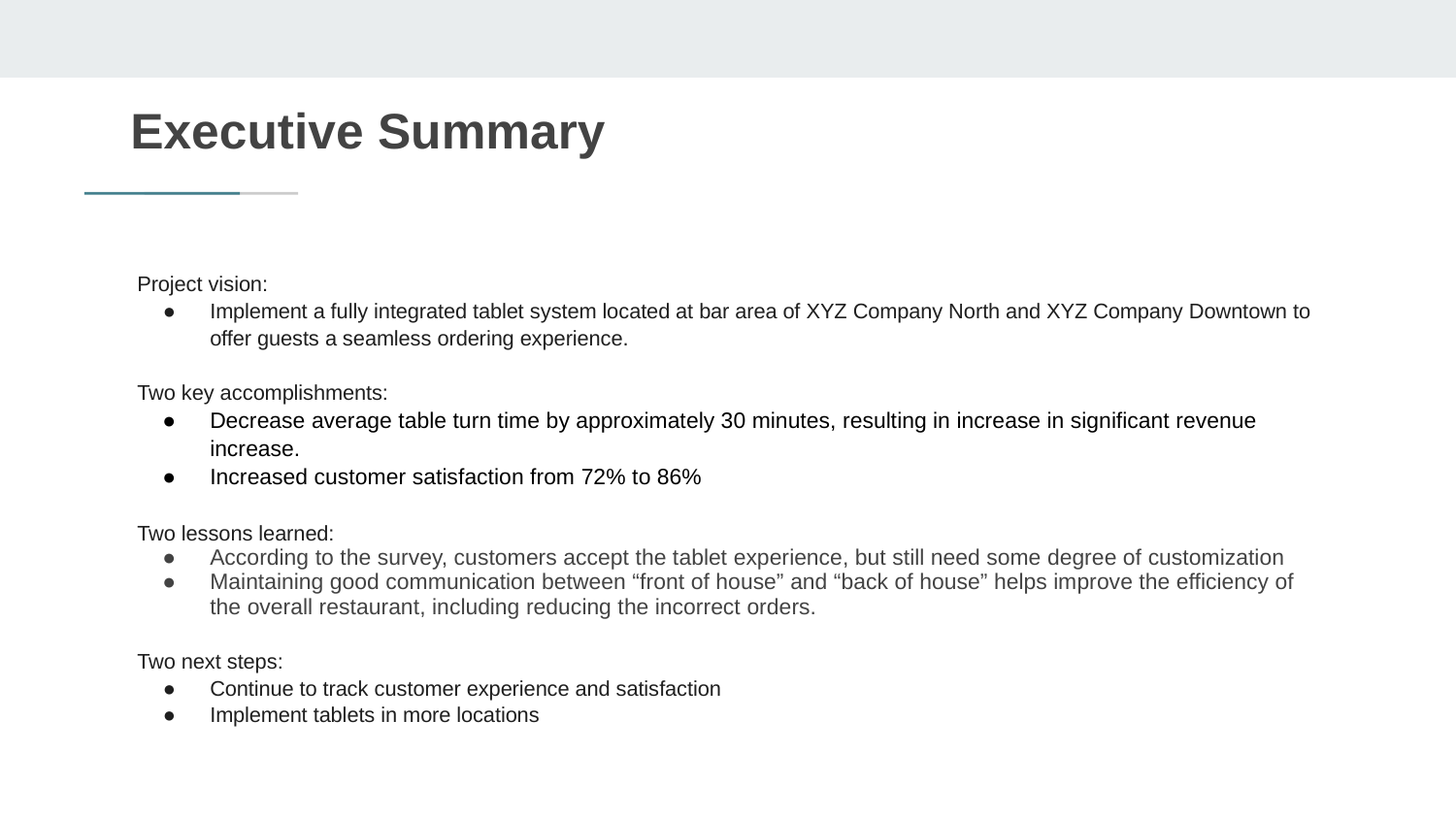

# Executive Summary
Project vision:
Implement a fully integrated tablet system located at bar area of XYZ Company North and XYZ Company Downtown to offer guests a seamless ordering experience.

Two key accomplishments:
Decrease average table turn time by approximately 30 minutes, resulting in increase in significant revenue increase.
Increased customer satisfaction from 72% to 86%

Two lessons learned:
According to the survey, customers accept the tablet experience, but still need some degree of customization
Maintaining good communication between “front of house” and “back of house” helps improve the efficiency of the overall restaurant, including reducing the incorrect orders.

Two next steps:
Continue to track customer experience and satisfaction
Implement tablets in more locations